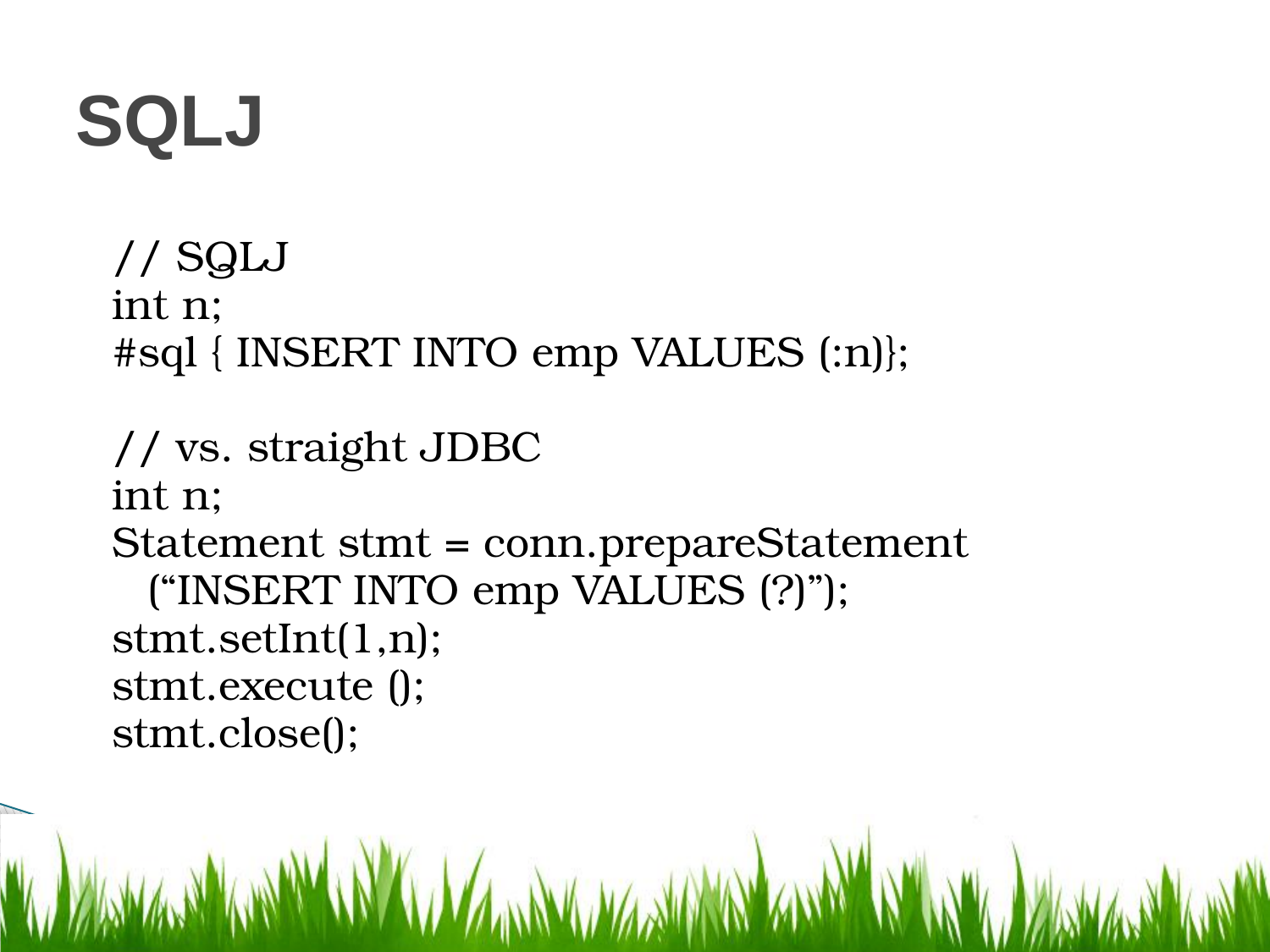

# SQLJ
// SQLJ
int n;
#sql { INSERT INTO emp VALUES (:n)};

// vs. straight JDBC
int n;
Statement stmt = conn.prepareStatement
	(“INSERT INTO emp VALUES (?)”);
stmt.setInt(1,n);
stmt.execute ();
stmt.close();

25